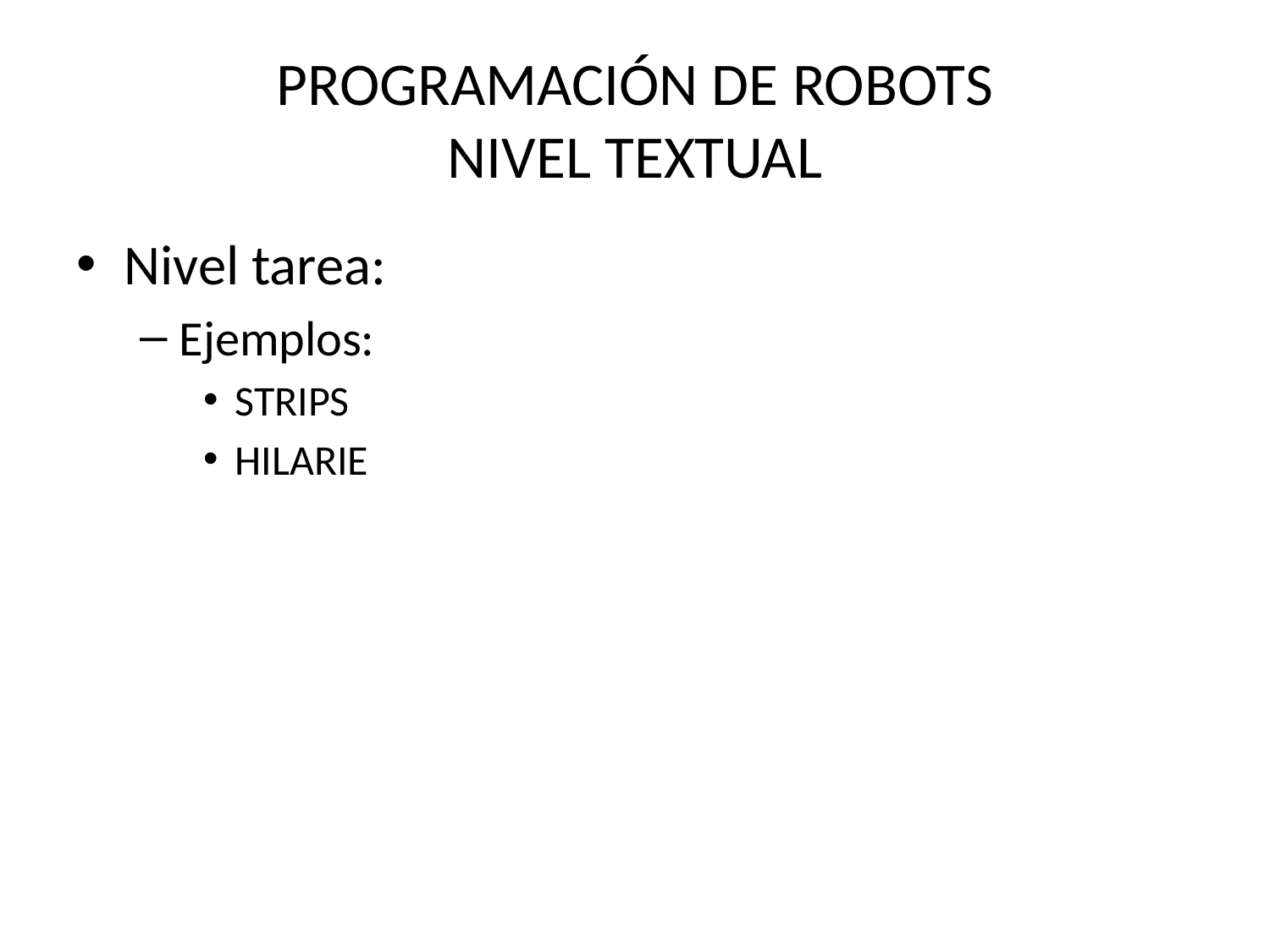

# PROGRAMACIÓN DE ROBOTS NIVEL TEXTUAL
Nivel tarea:
Ejemplos:
STRIPS
HILARIE